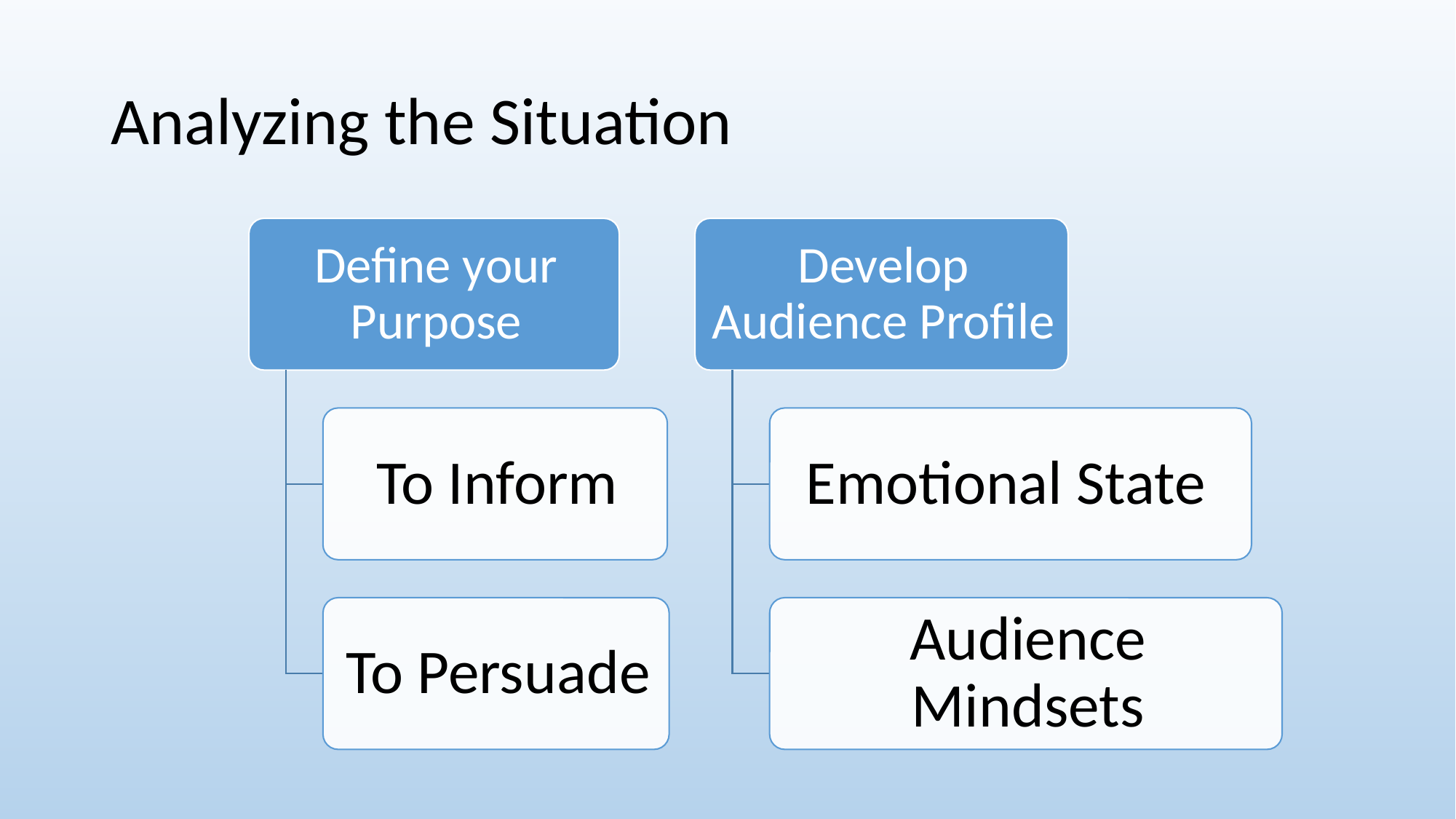

# Analyzing the Situation

Define your Purpose
To Inform
To Persuade
Develop Audience Profile
Emotional State
Audience Mindsets